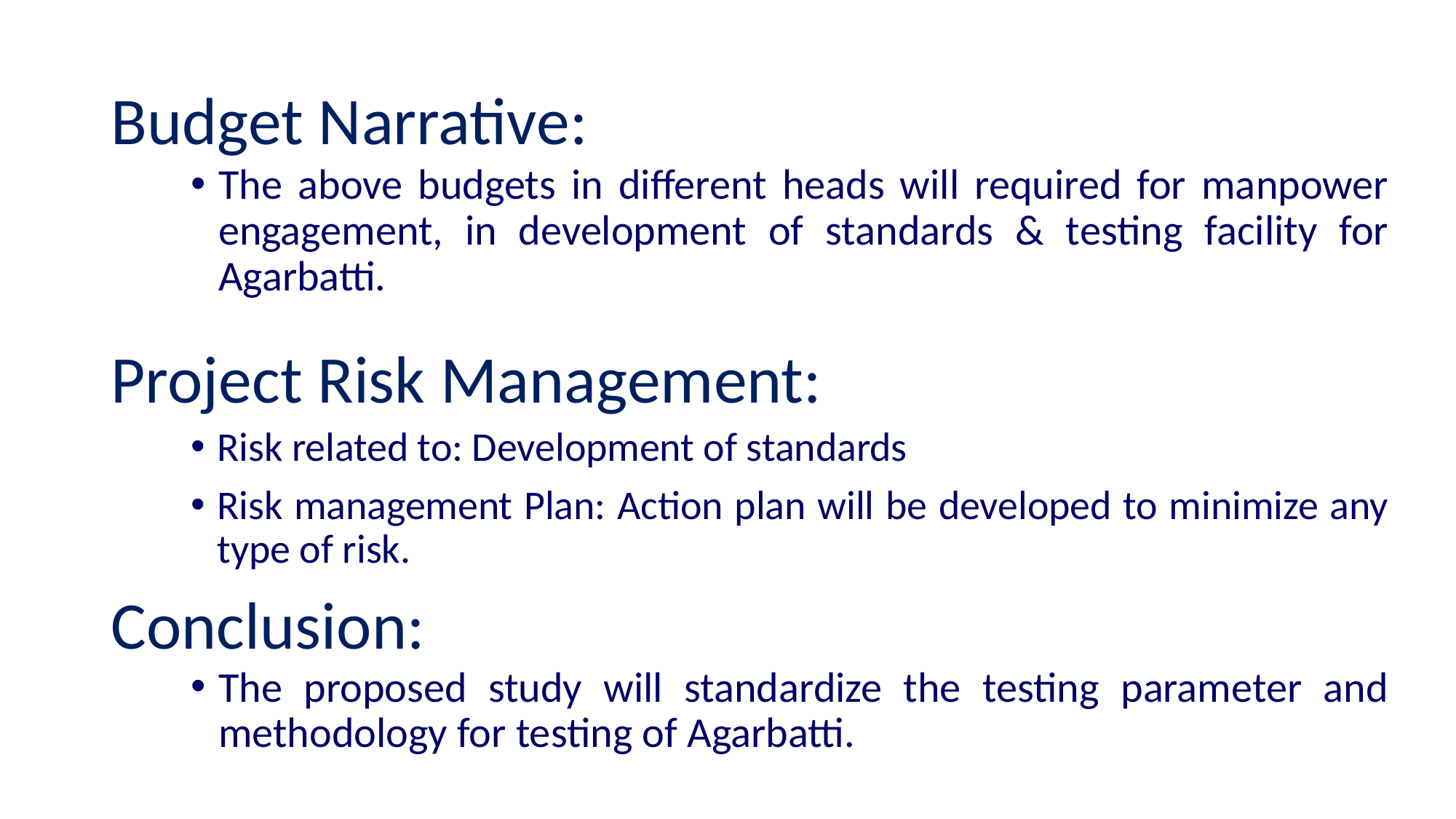

# Budget Narrative:
The above budgets in different heads will required for manpower engagement, in development of standards & testing facility for Agarbatti.
Project Risk Management:
Risk related to: Development of standards
Risk management Plan: Action plan will be developed to minimize any type of risk.
Conclusion:
The proposed study will standardize the testing parameter and methodology for testing of Agarbatti.